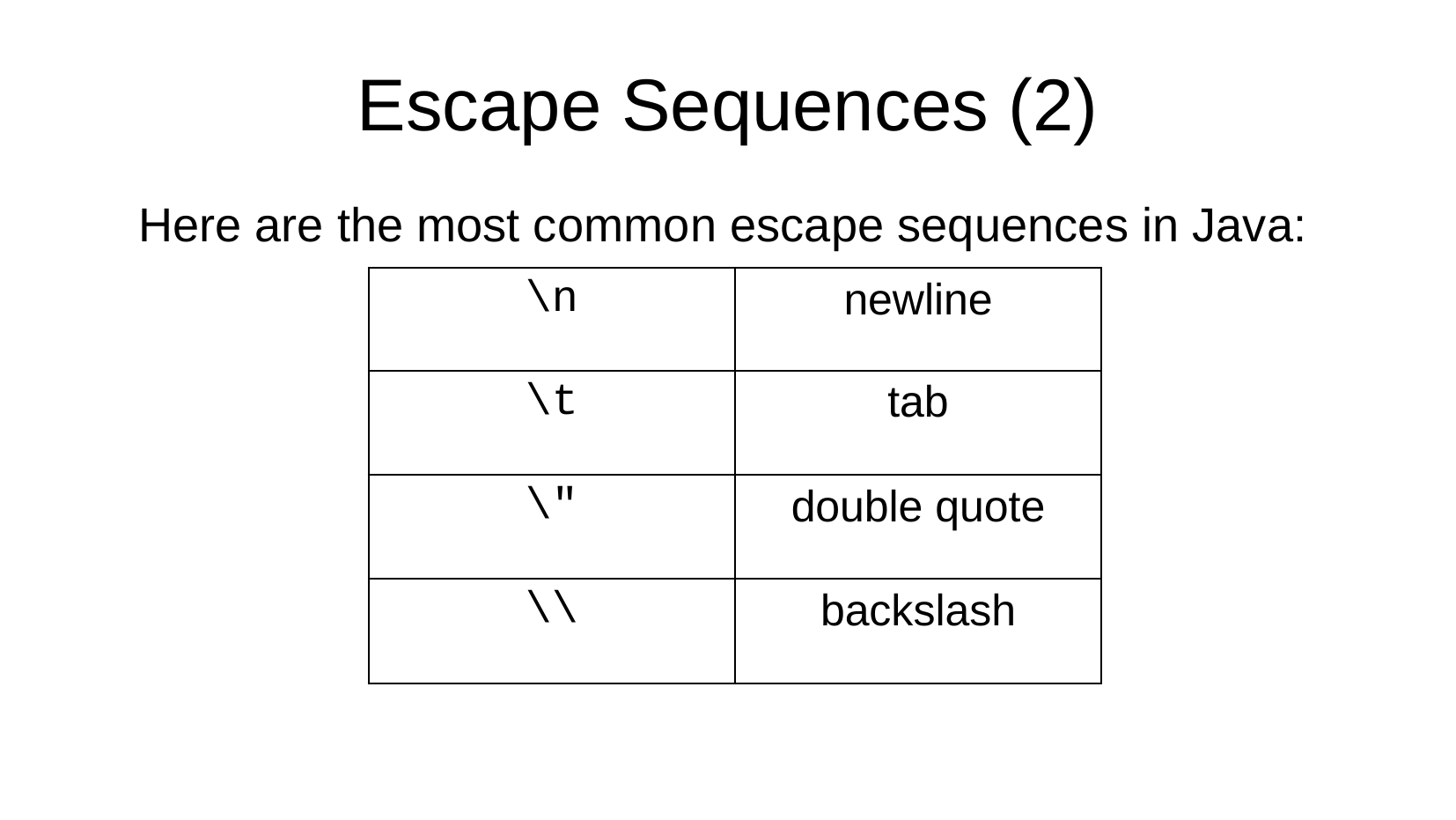

Escape Sequences (2)
Here are the most common escape sequences in Java:
| \n | newline |
| --- | --- |
| \t | tab |
| \" | double quote |
| \\ | backslash |